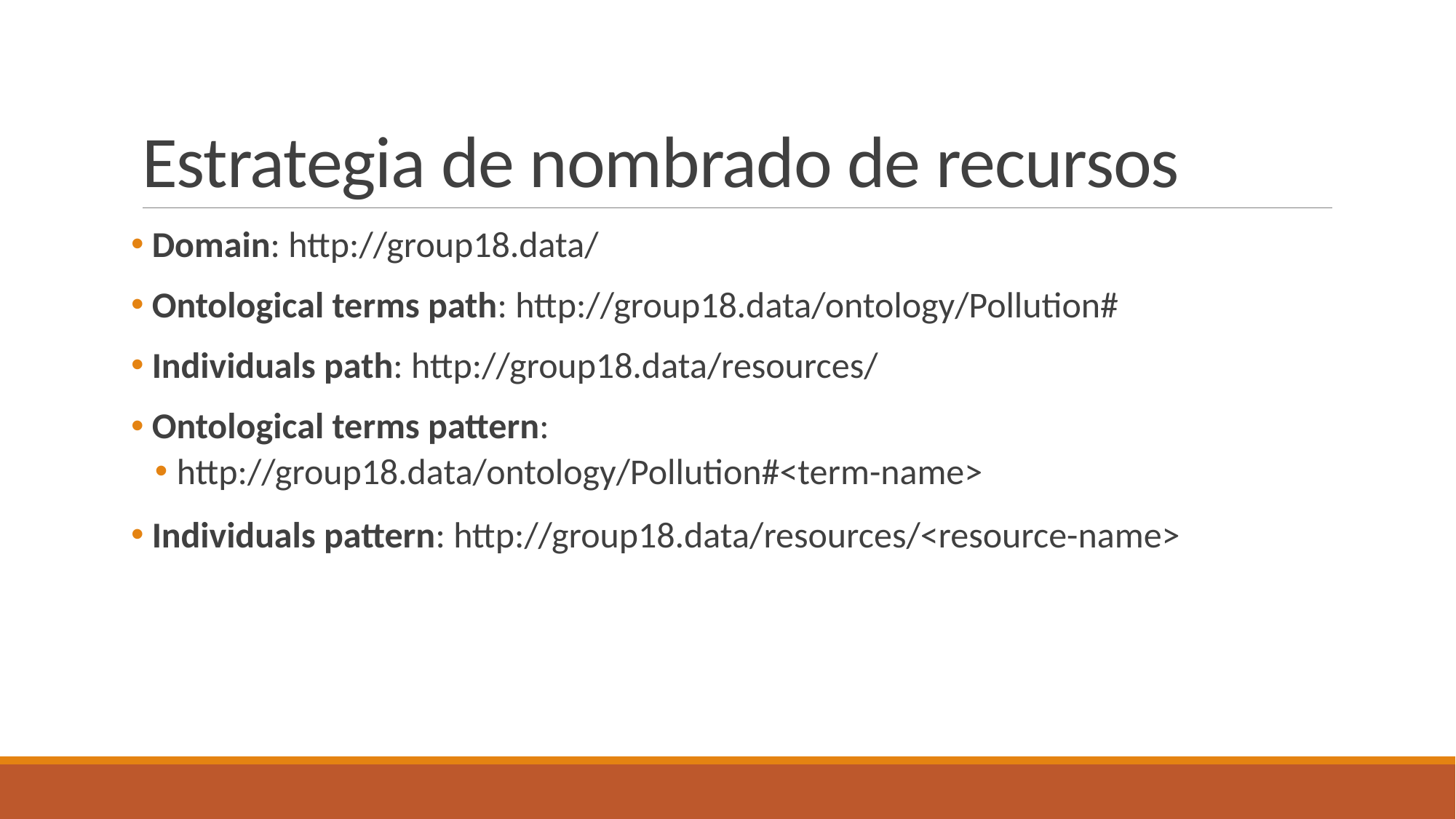

# Estrategia de nombrado de recursos
 Domain: http://group18.data/
 Ontological terms path: http://group18.data/ontology/Pollution#
 Individuals path: http://group18.data/resources/
 Ontological terms pattern:
http://group18.data/ontology/Pollution#<term-name>
 Individuals pattern: http://group18.data/resources/<resource-name>